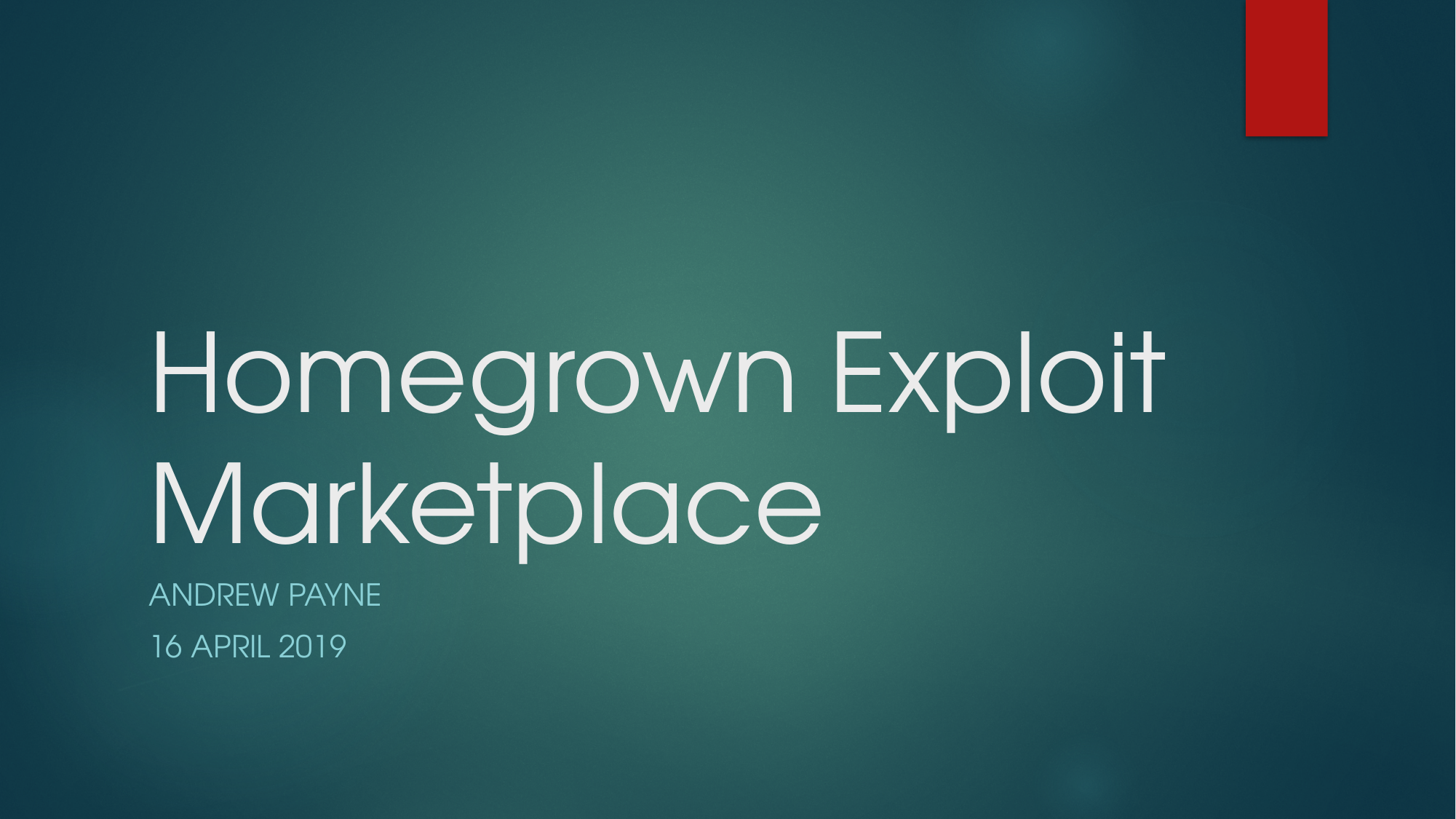

# Homegrown Exploit Marketplace
Andrew Payne
16 April 2019